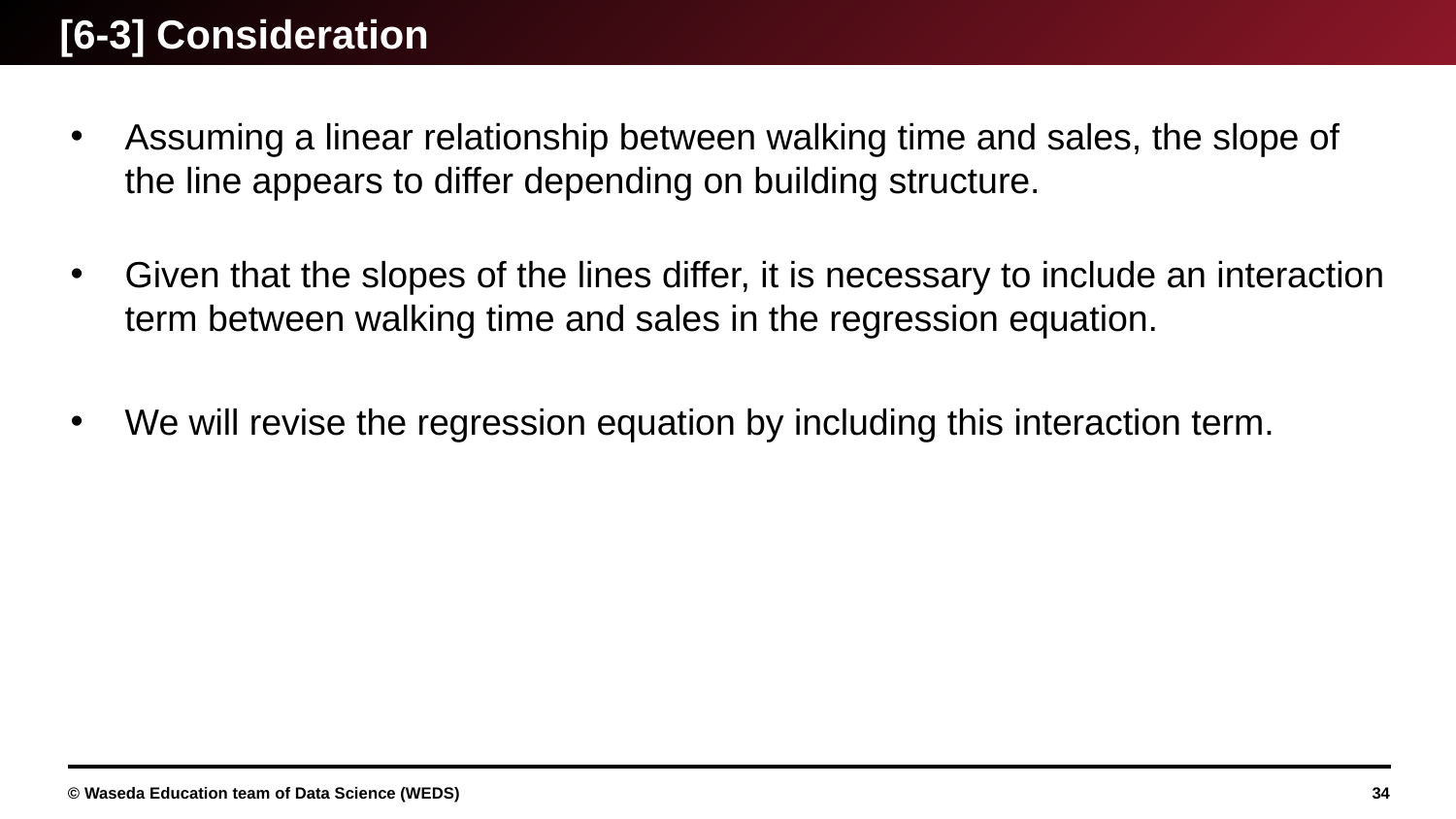

# [6-3] Consideration
Assuming a linear relationship between walking time and sales, the slope of the line appears to differ depending on building structure.

Given that the slopes of the lines differ, it is necessary to include an interaction term between walking time and sales in the regression equation.

We will revise the regression equation by including this interaction term.

© Waseda Education team of Data Science (WEDS)
34